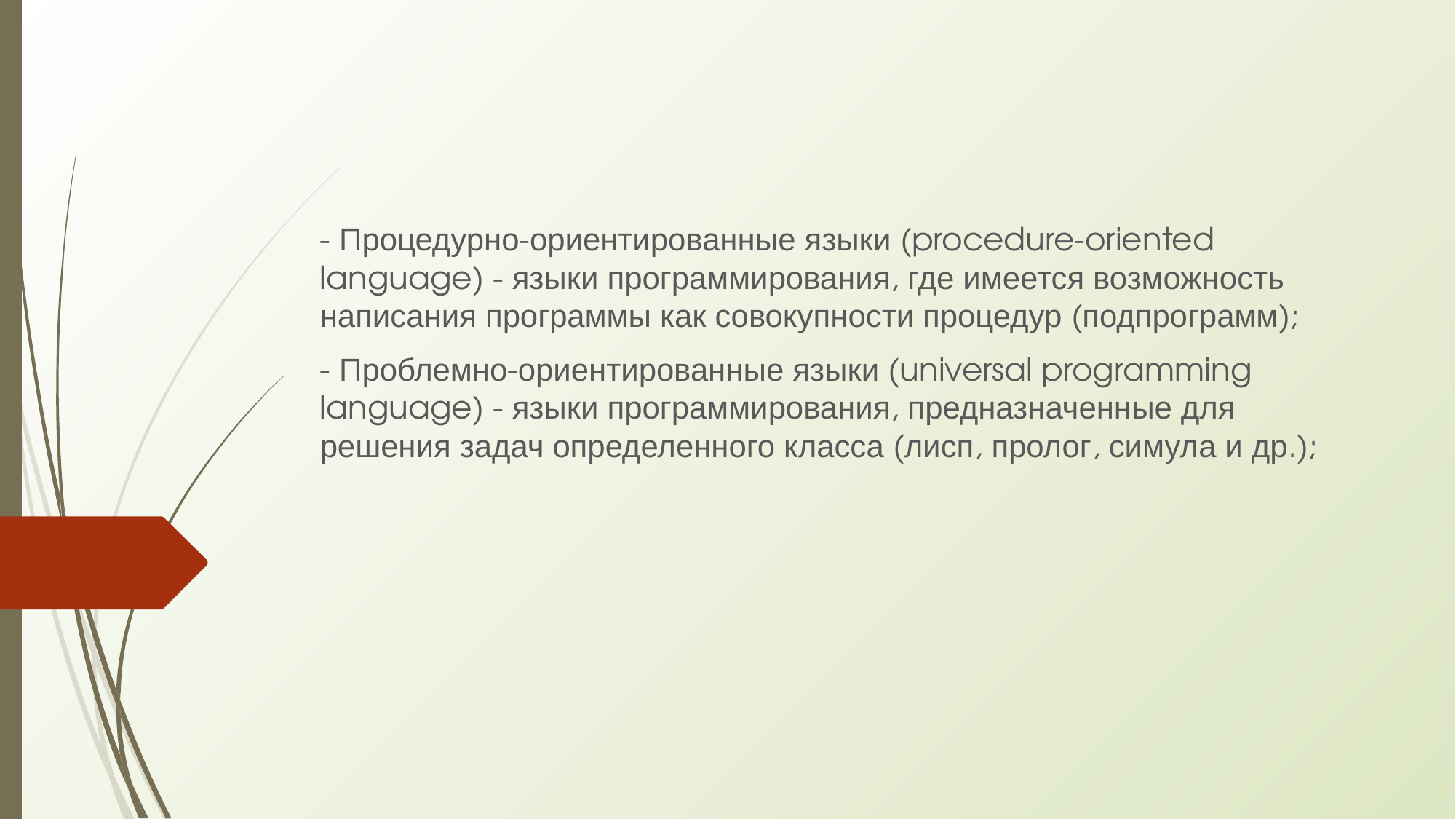

- Процедурно-ориентированные языки (procedure-oriented language) - языки программирования, где имеется возможность написания программы как совокупности процедур (подпрограмм);
- Проблемно-ориентированные языки (universal programming language) - языки программирования, предназначенные для решения задач определенного класса (лисп, пролог, симула и др.);